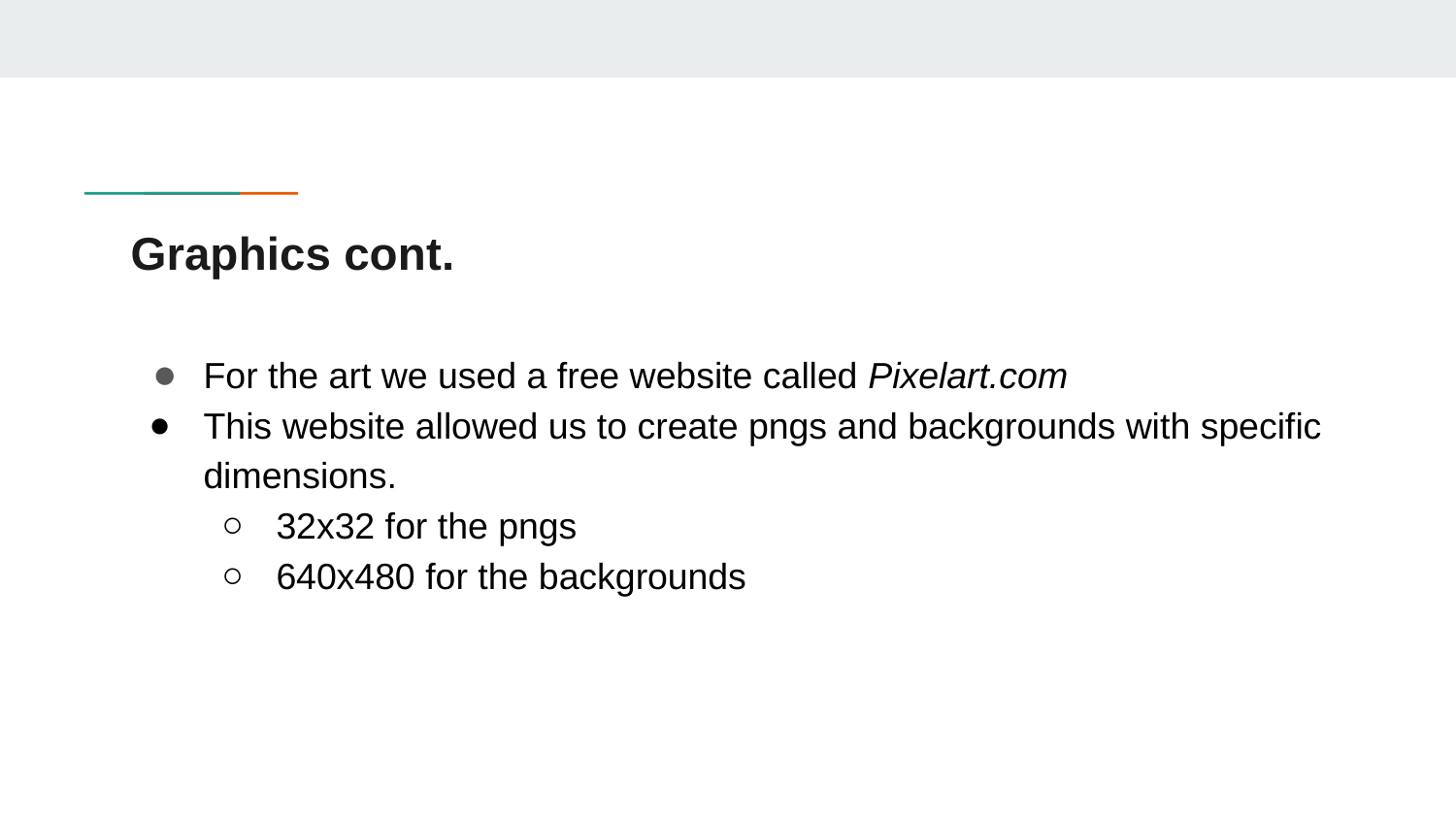

# Graphics cont.
For the art we used a free website called Pixelart.com
This website allowed us to create pngs and backgrounds with specific dimensions.
32x32 for the pngs
640x480 for the backgrounds